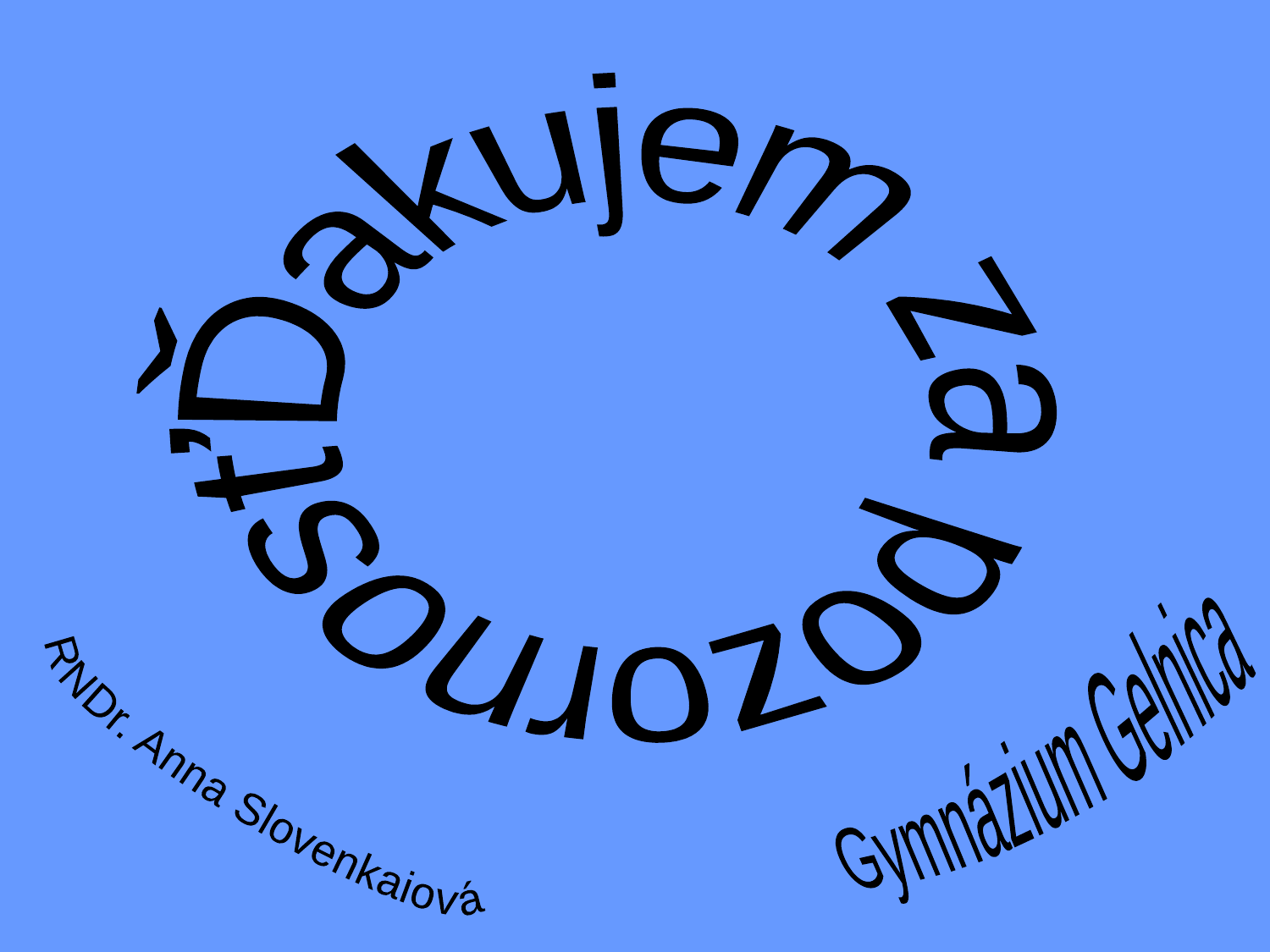

Ďakujem za pozornosť
Gymnázium Gelnica
RNDr. Anna Slovenkaiová